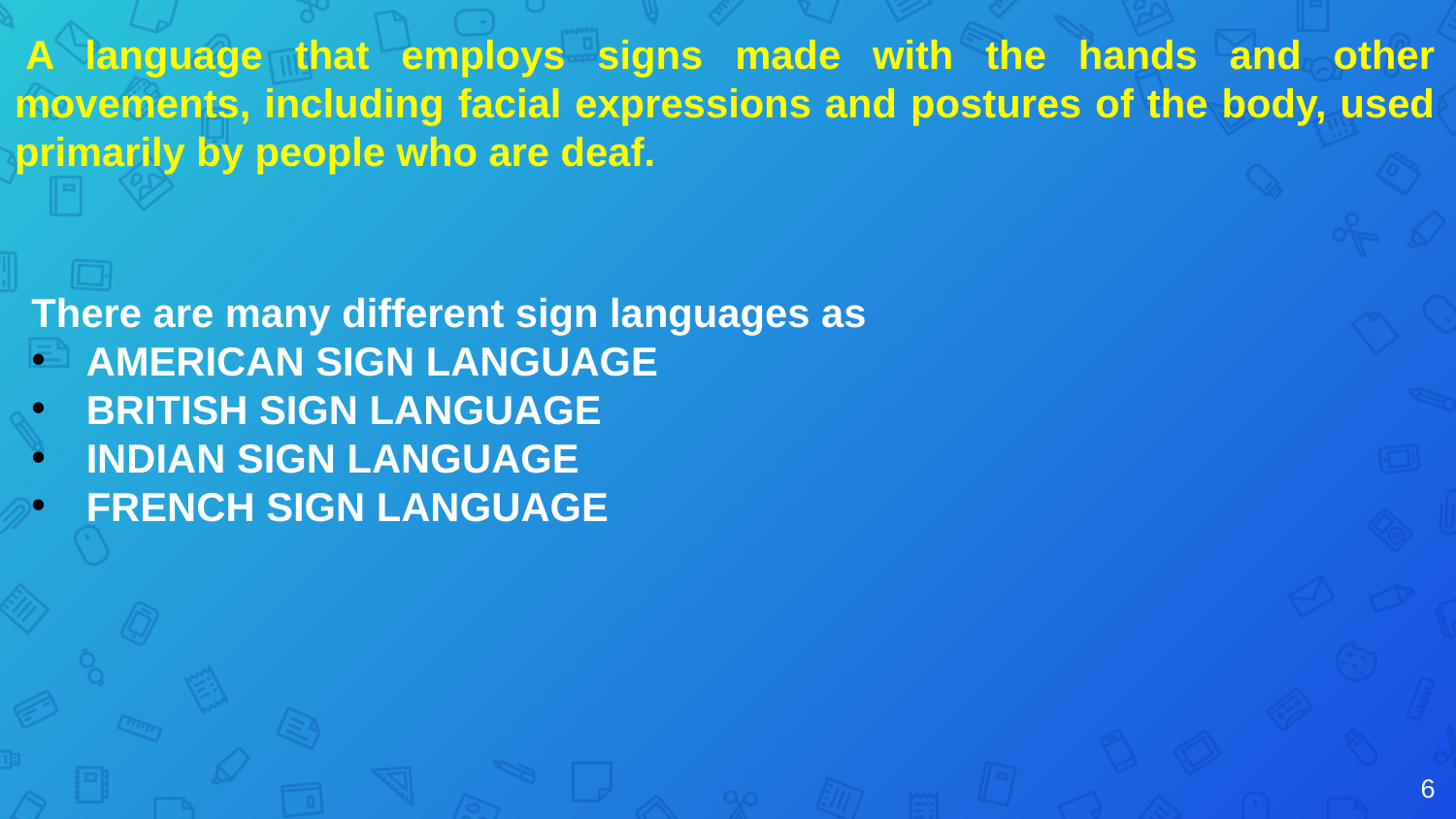

A language that employs signs made with the hands and other movements, including facial expressions and postures of the body, used primarily by people who are deaf.
There are many different sign languages as
AMERICAN SIGN LANGUAGE
BRITISH SIGN LANGUAGE
INDIAN SIGN LANGUAGE
FRENCH SIGN LANGUAGE
6